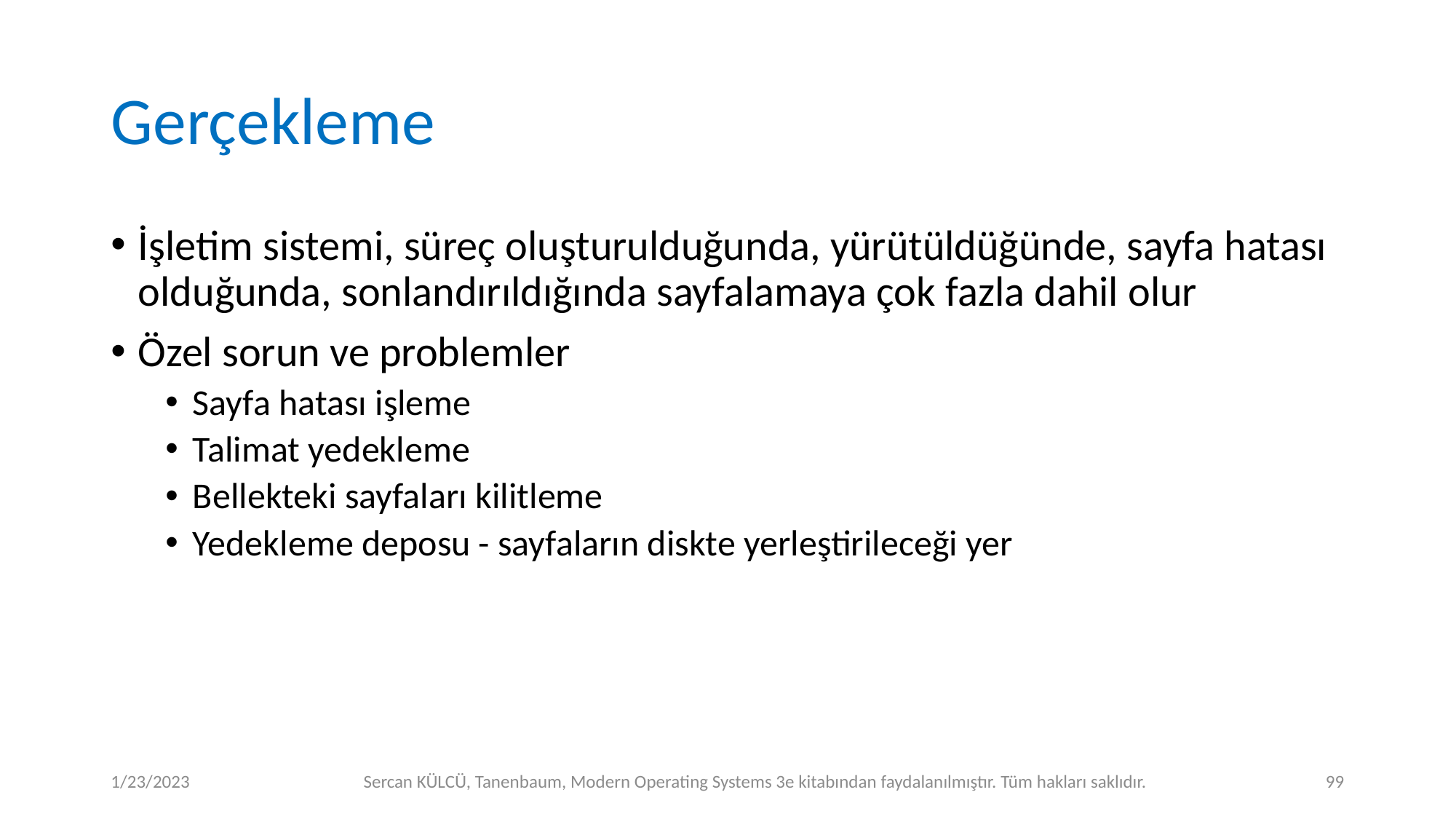

# Gerçekleme
İşletim sistemi, süreç oluşturulduğunda, yürütüldüğünde, sayfa hatası olduğunda, sonlandırıldığında sayfalamaya çok fazla dahil olur
Özel sorun ve problemler
Sayfa hatası işleme
Talimat yedekleme
Bellekteki sayfaları kilitleme
Yedekleme deposu - sayfaların diskte yerleştirileceği yer
1/23/2023
Sercan KÜLCÜ, Tanenbaum, Modern Operating Systems 3e kitabından faydalanılmıştır. Tüm hakları saklıdır.
99